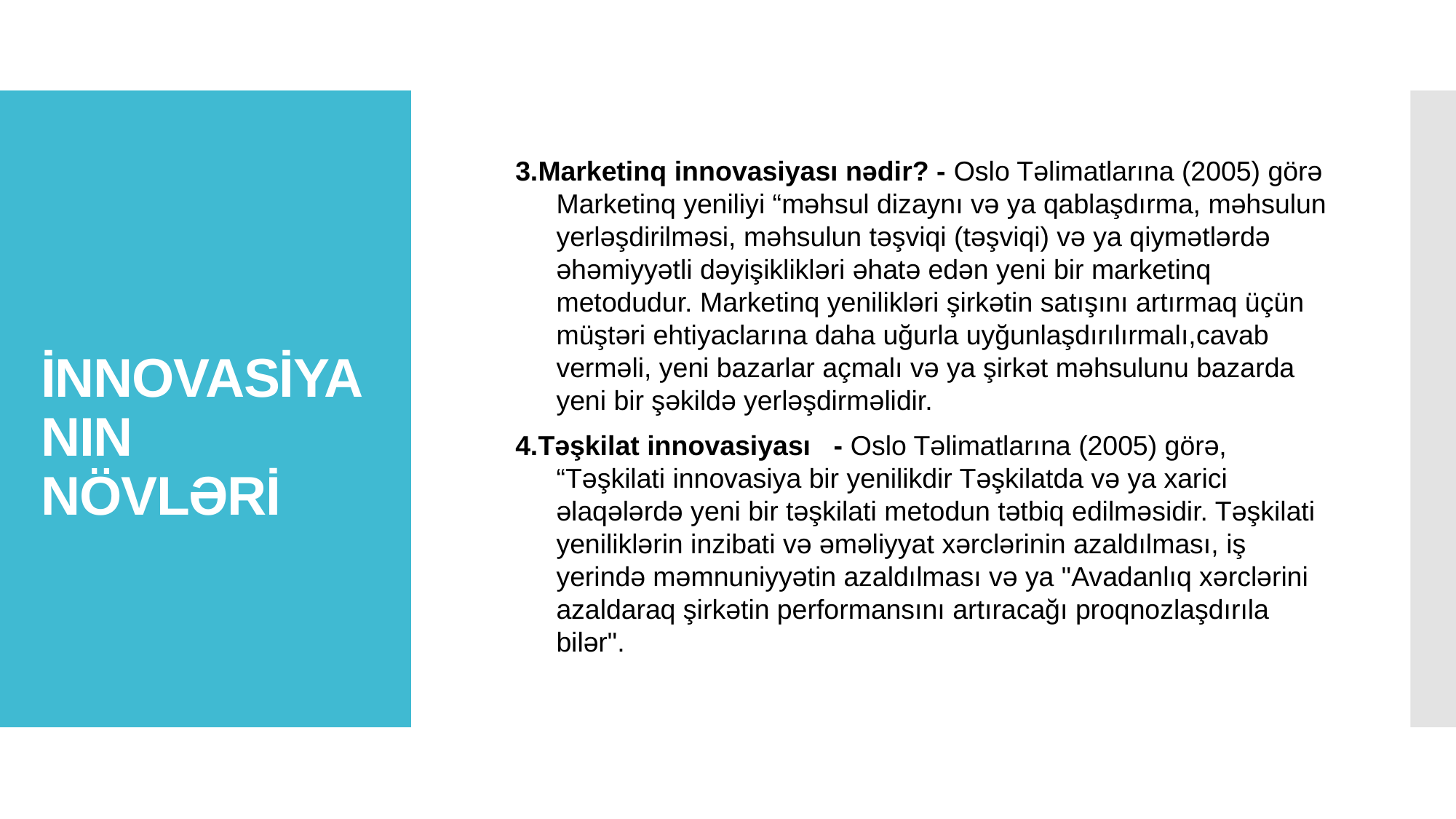

# İNNOVASİYANIN NÖVLƏRİ
3.Marketinq innovasiyası nədir? - Oslo Təlimatlarına (2005) görə Marketinq yeniliyi “məhsul dizaynı və ya qablaşdırma, məhsulun yerləşdirilməsi, məhsulun təşviqi (təşviqi) və ya qiymətlərdə əhəmiyyətli dəyişiklikləri əhatə edən yeni bir marketinq metodudur. Marketinq yenilikləri şirkətin satışını artırmaq üçün müştəri ehtiyaclarına daha uğurla uyğunlaşdırılırmalı,cavab verməli, yeni bazarlar açmalı və ya şirkət məhsulunu bazarda yeni bir şəkildə yerləşdirməlidir.
4.Təşkilat innovasiyası   - Oslo Təlimatlarına (2005) görə, “Təşkilati innovasiya bir yenilikdir Təşkilatda və ya xarici əlaqələrdə yeni bir təşkilati metodun tətbiq edilməsidir. Təşkilati yeniliklərin inzibati və əməliyyat xərclərinin azaldılması, iş yerində məmnuniyyətin azaldılması və ya "Avadanlıq xərclərini azaldaraq şirkətin performansını artıracağı proqnozlaşdırıla bilər".

20